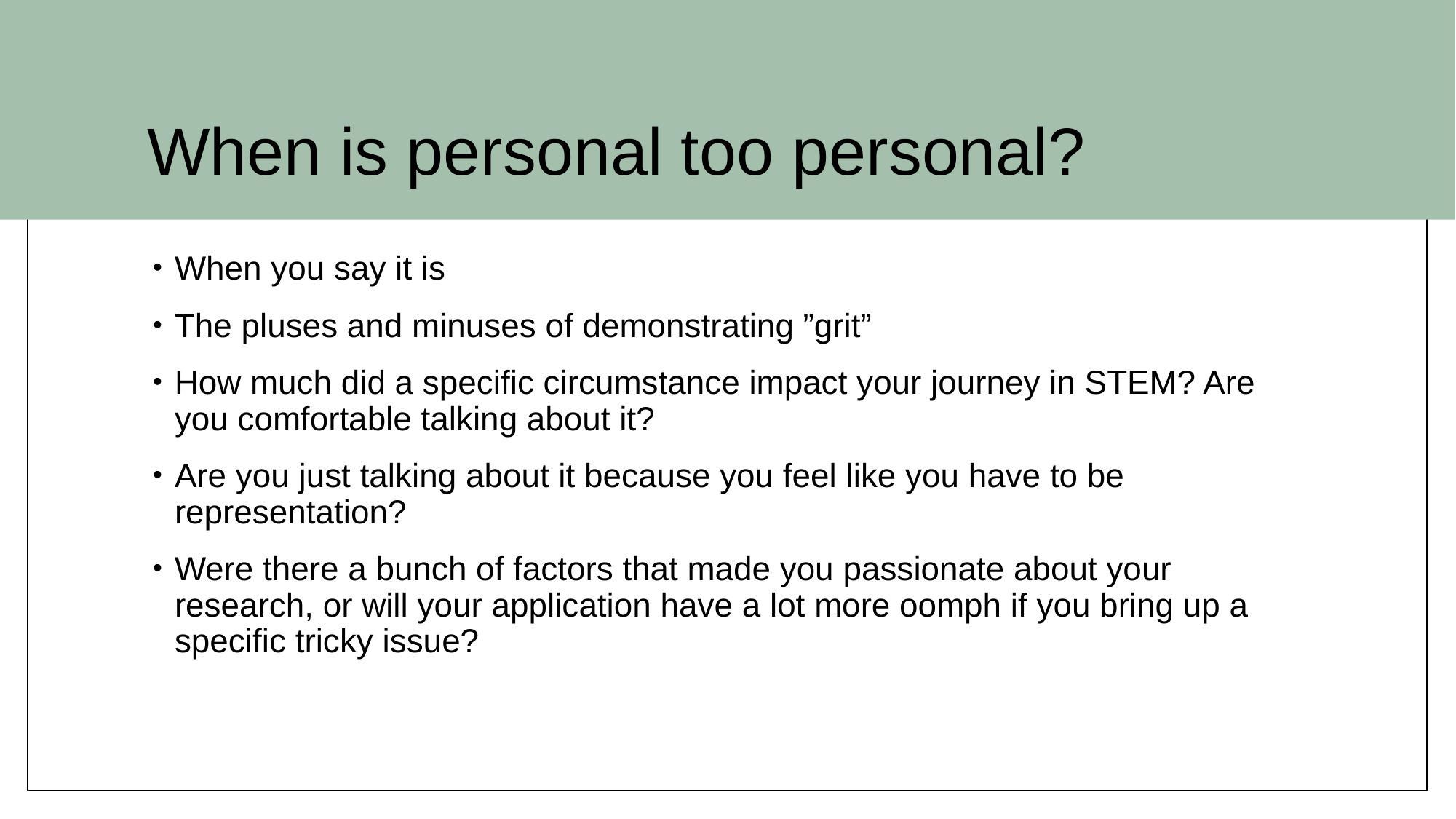

# When is personal too personal?
When you say it is
The pluses and minuses of demonstrating ”grit”
How much did a specific circumstance impact your journey in STEM? Are you comfortable talking about it?
Are you just talking about it because you feel like you have to be representation?
Were there a bunch of factors that made you passionate about your research, or will your application have a lot more oomph if you bring up a specific tricky issue?